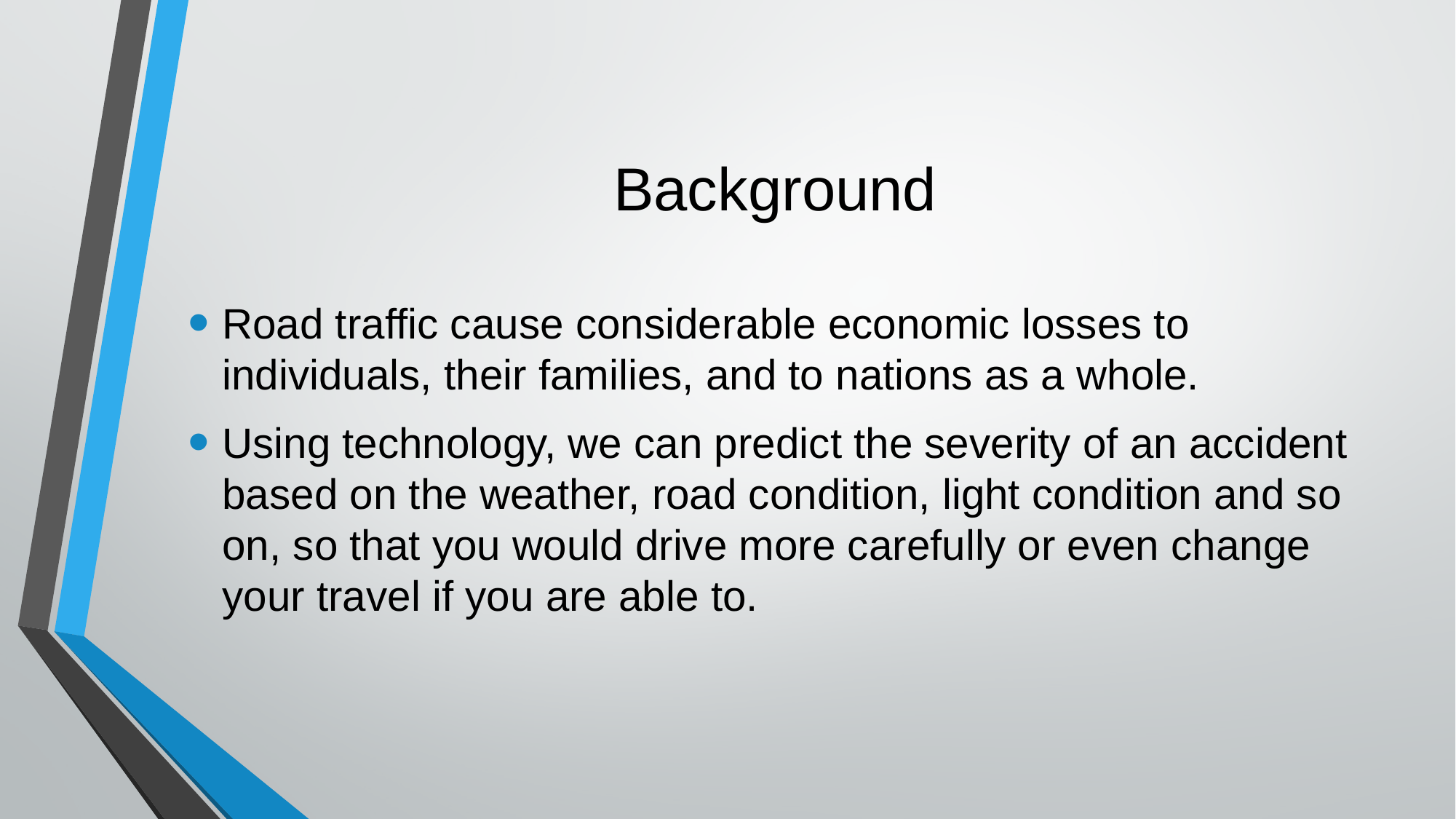

# Background
Road traffic cause considerable economic losses to individuals, their families, and to nations as a whole.
Using technology, we can predict the severity of an accident based on the weather, road condition, light condition and so on, so that you would drive more carefully or even change your travel if you are able to.